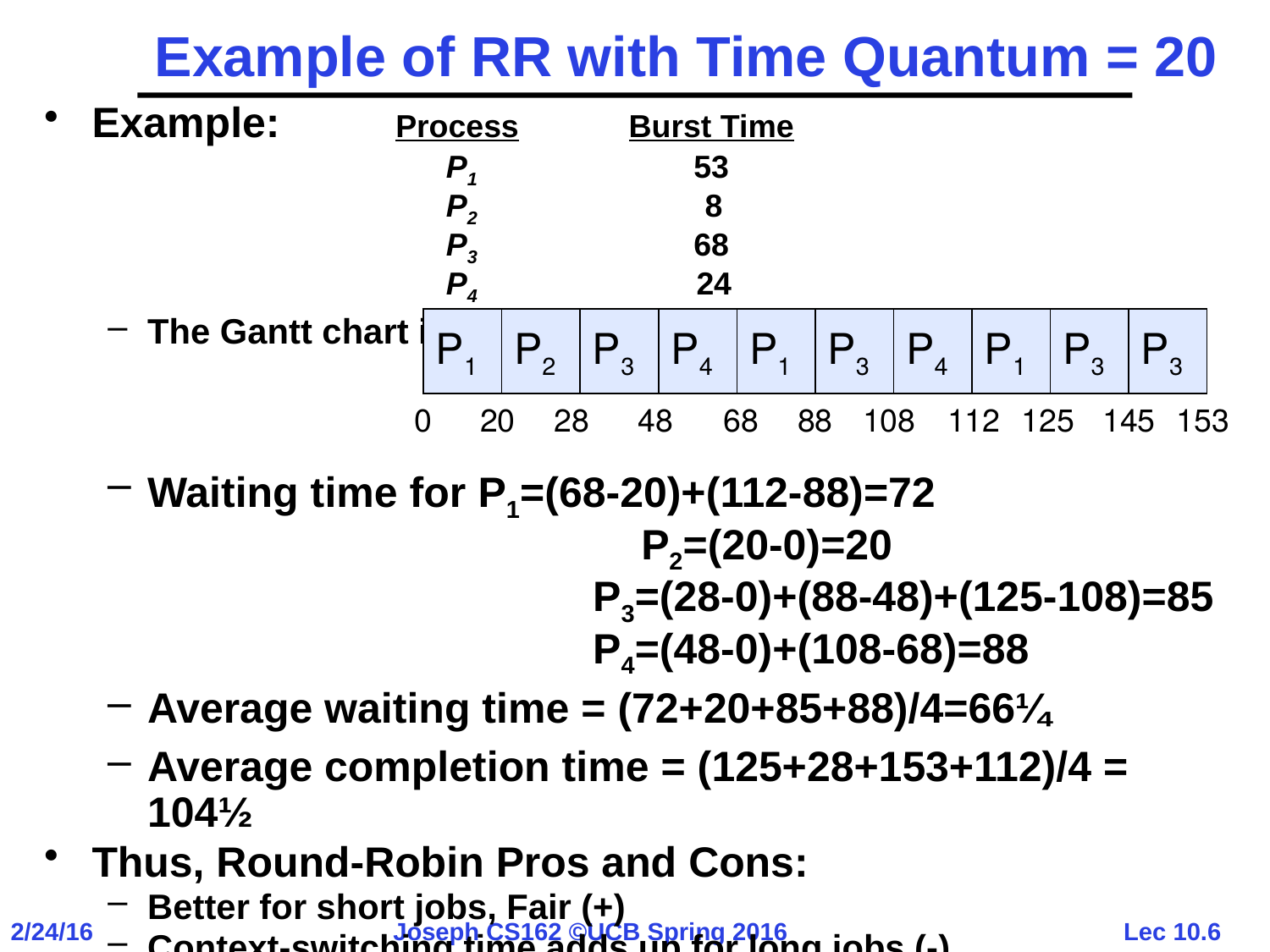

# Example of RR with Time Quantum = 20
Example:	Process		Burst Time
	 P1		53
	 P2		 8
	 P3		68
	 P4		 24
The Gantt chart is:

Waiting time for 	P1=(68-20)+(112-88)=72					P2=(20-0)=20
		P3=(28-0)+(88-48)+(125-108)=85
		P4=(48-0)+(108-68)=88
Average waiting time = (72+20+85+88)/4=66¼
Average completion time = (125+28+153+112)/4 = 104½
Thus, Round-Robin Pros and Cons:
Better for short jobs, Fair (+)
Context-switching time adds up for long jobs (-)

P1
P2
P3
P4
P1
P3
P4
P1
P3
P3
0
20
28
48
68
88
108
112
125
145
153